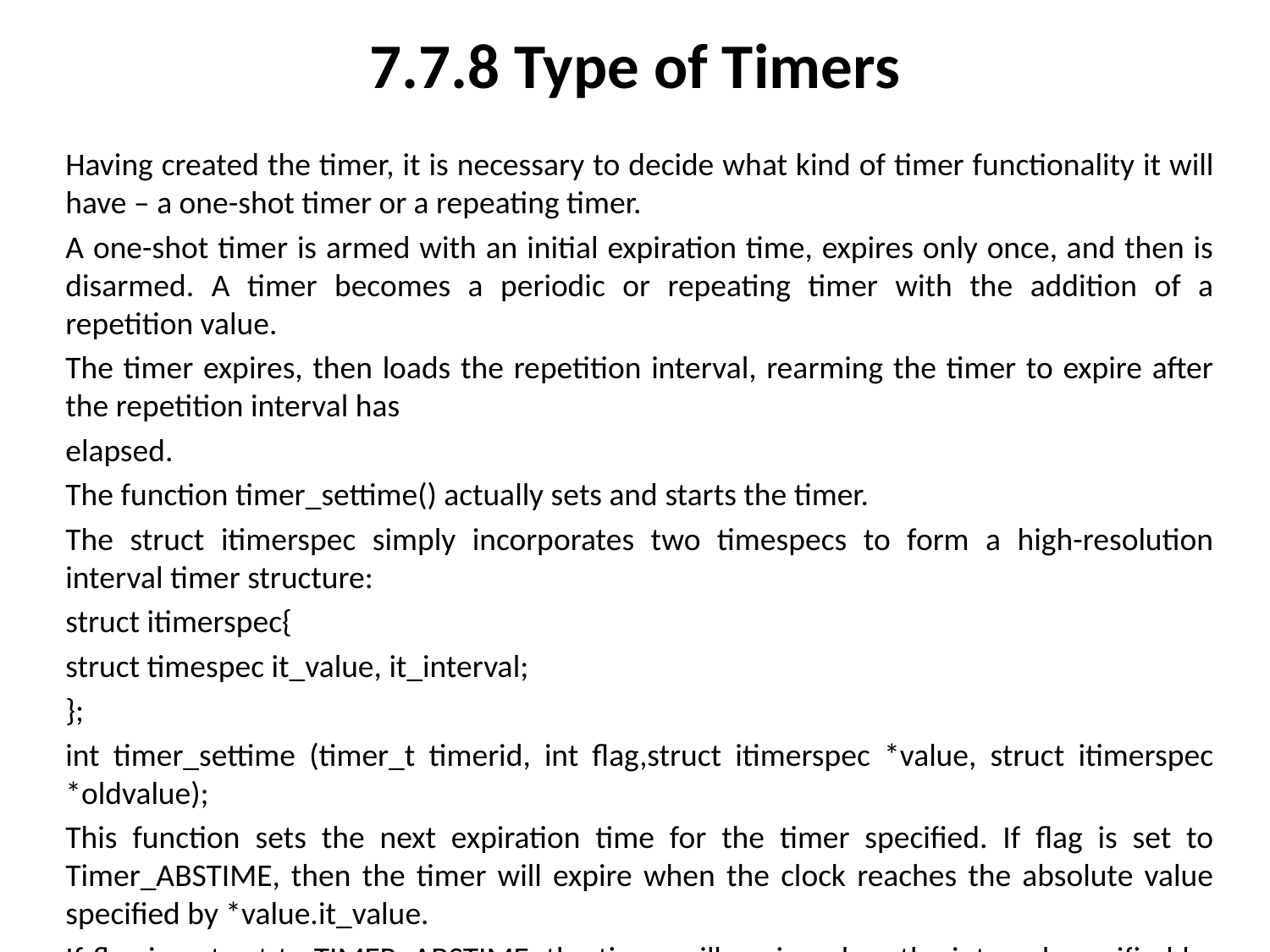

# 7.7.8 Type of Timers
Having created the timer, it is necessary to decide what kind of timer functionality it will have – a one-shot timer or a repeating timer.
A one-shot timer is armed with an initial expiration time, expires only once, and then is disarmed. A timer becomes a periodic or repeating timer with the addition of a repetition value.
The timer expires, then loads the repetition interval, rearming the timer to expire after the repetition interval has
elapsed.
The function timer_settime() actually sets and starts the timer.
The struct itimerspec simply incorporates two timespecs to form a high-resolution interval timer structure:
struct itimerspec{
struct timespec it_value, it_interval;
};
int timer_settime (timer_t timerid, int flag,struct itimerspec *value, struct itimerspec *oldvalue);
This function sets the next expiration time for the timer specified. If flag is set to Timer_ABSTIME, then the timer will expire when the clock reaches the absolute value specified by *value.it_value.
If flag is not set to TIMER_ABSTIME, the timer will expire when the interval specified by value->it_value passes.
If *value.it_interval is nonzero, then a periodic timer will go off every value->it_interval after value->it_value has expired. Any previous timer setting is returned in *oldvalue. For example, to specify a timer that executes only once, 10.5 seconds from now, specify the following values for the members of the itimerspec structure:
newtimer_setting.it_value.tv_sec = 10;
newtimer_setting.it_value.tv_nsec = 500000000;
newtimer_setting.it_interval.tv_sec = 0;
newtimer_setting.it_interval.tv_nsec = 0;
To arm a timer to execute 15 seconds from now and then at 0.25-second intervals, specify the following values:
newtimer_setting.it_value.tv_sec = 15;
newtimer_setting.it_value.tv_nsec = 0;
newtimer_setting.it_interval.tv_sec = 0;
newtimer_setting.it_interval.tv_nsec = 250000000;